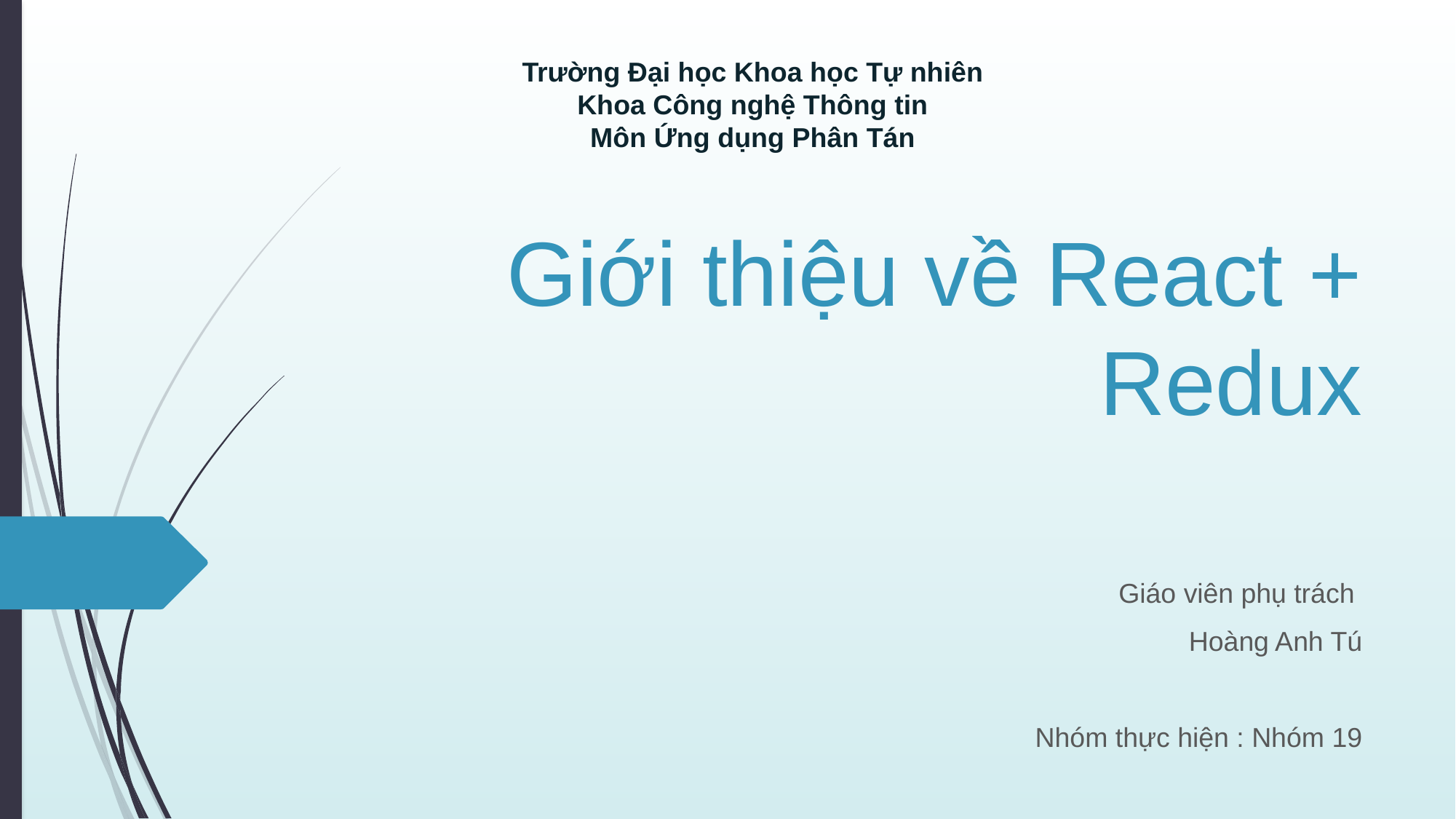

Trường Đại học Khoa học Tự nhiên
Khoa Công nghệ Thông tin
Môn Ứng dụng Phân Tán
# Giới thiệu về React + Redux
Giáo viên phụ trách
Hoàng Anh Tú

Nhóm thực hiện : Nhóm 19